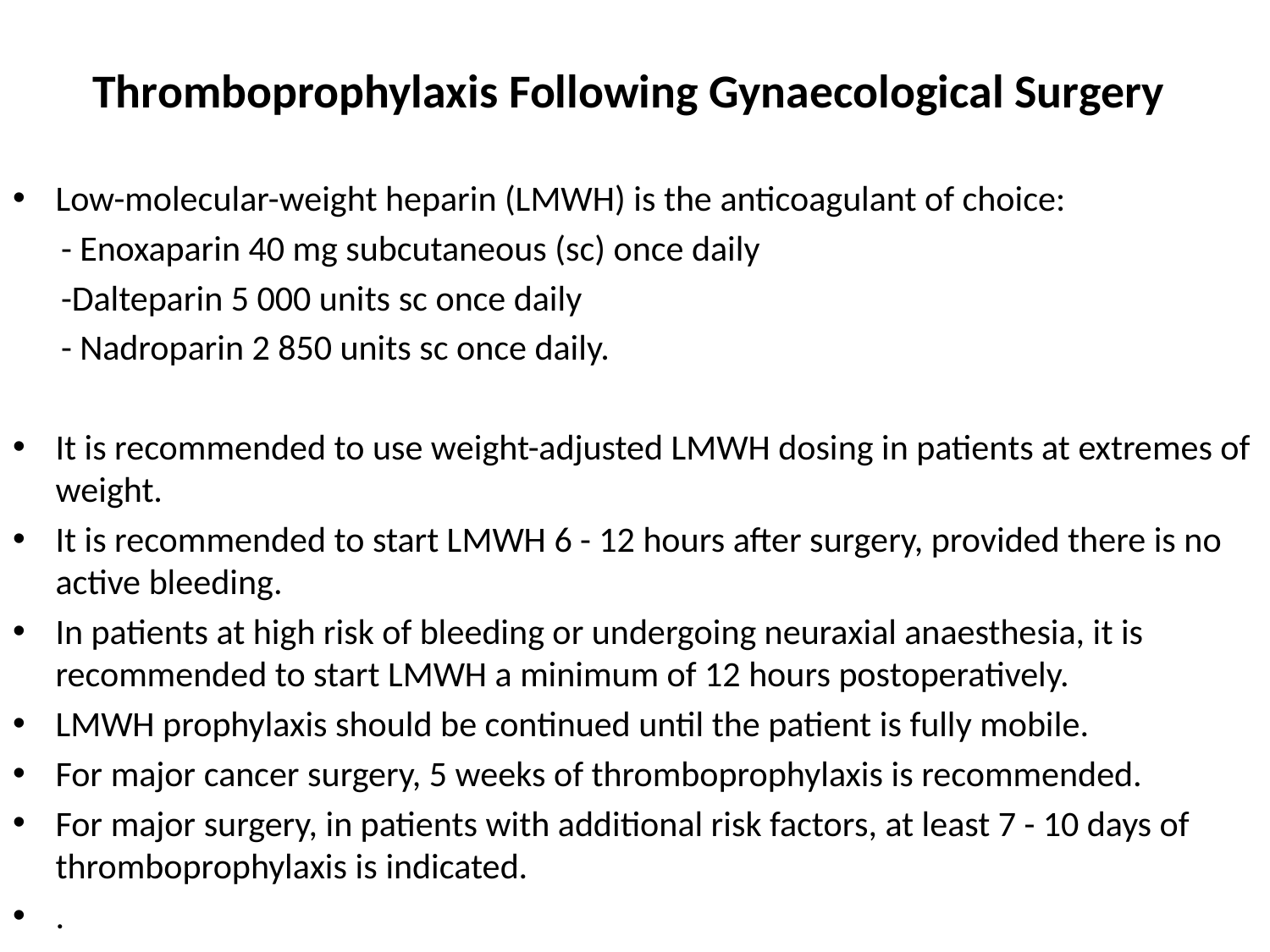

# Thromboprophylaxis Following Gynaecological Surgery
Low-molecular-weight heparin (LMWH) is the anticoagulant of choice:
      - Enoxaparin 40 mg subcutaneous (sc) once daily
      -Dalteparin 5 000 units sc once daily
      - Nadroparin 2 850 units sc once daily.

It is recommended to use weight-adjusted LMWH dosing in patients at extremes of weight.
It is recommended to start LMWH 6 - 12 hours after surgery, provided there is no active bleeding.
In patients at high risk of bleeding or undergoing neuraxial anaesthesia, it is recommended to start LMWH a minimum of 12 hours postoperatively.
LMWH prophylaxis should be continued until the patient is fully mobile.
For major cancer surgery, 5 weeks of thromboprophylaxis is recommended.
For major surgery, in patients with additional risk factors, at least 7 - 10 days of thromboprophylaxis is indicated.
.